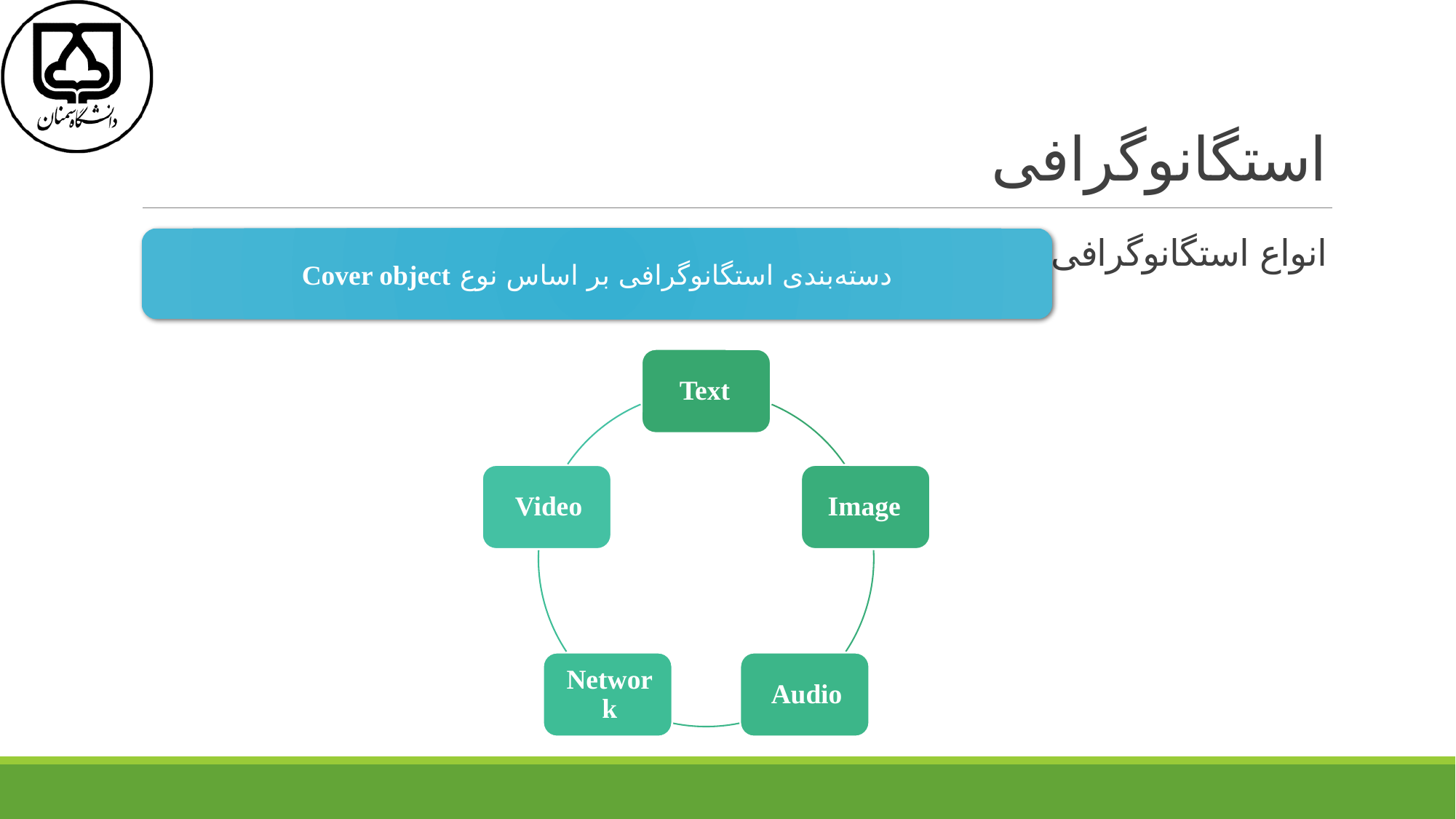

# استگانوگرافی
انواع استگانوگرافی
دسته‌بندی استگانوگرافی بر اساس نوع Cover object
Text
Image
Audio
Network
Video